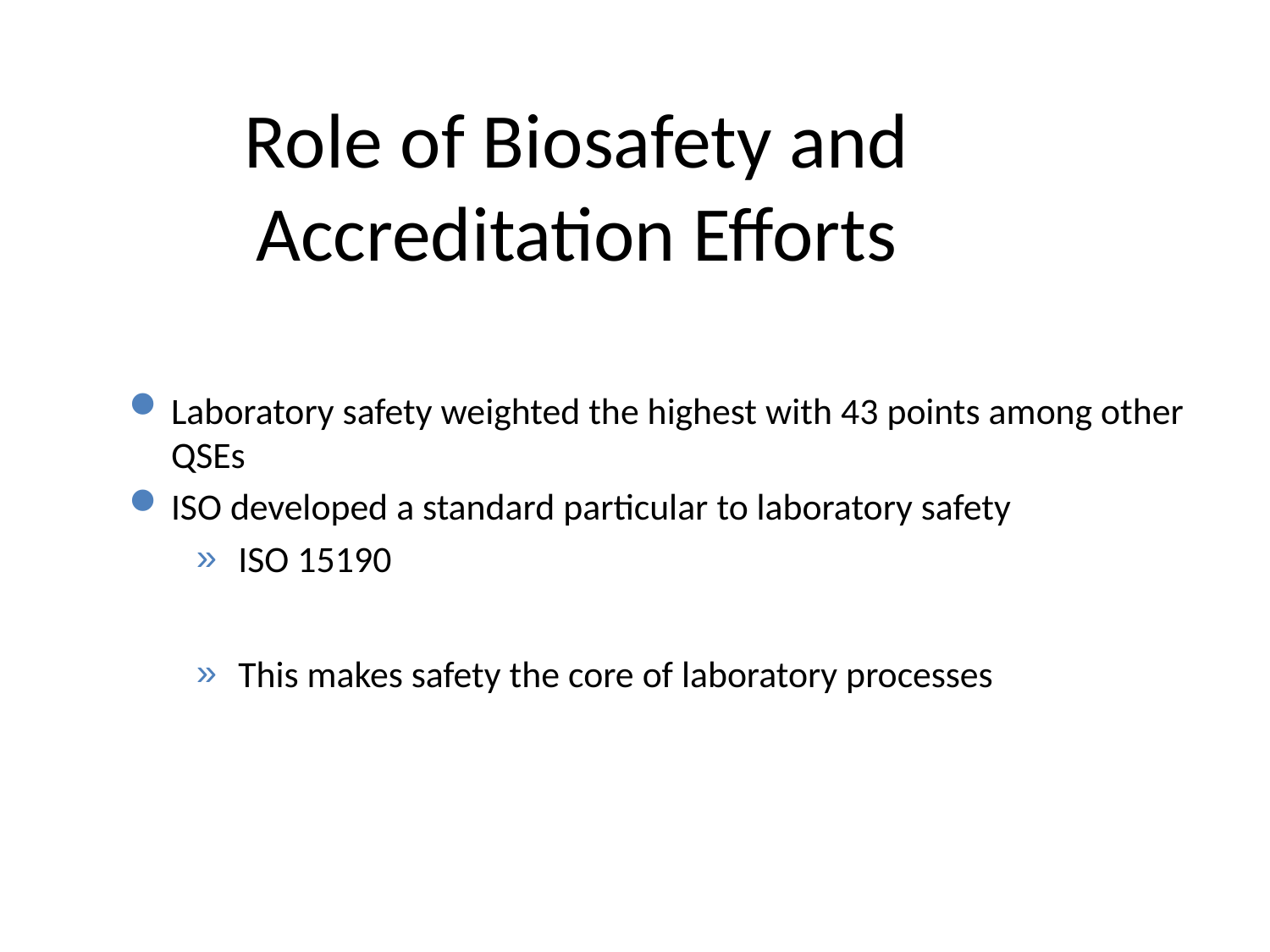

#
Role of Biosafety and Accreditation Efforts
Laboratory safety weighted the highest with 43 points among other QSEs
ISO developed a standard particular to laboratory safety
ISO 15190

This makes safety the core of laboratory processes